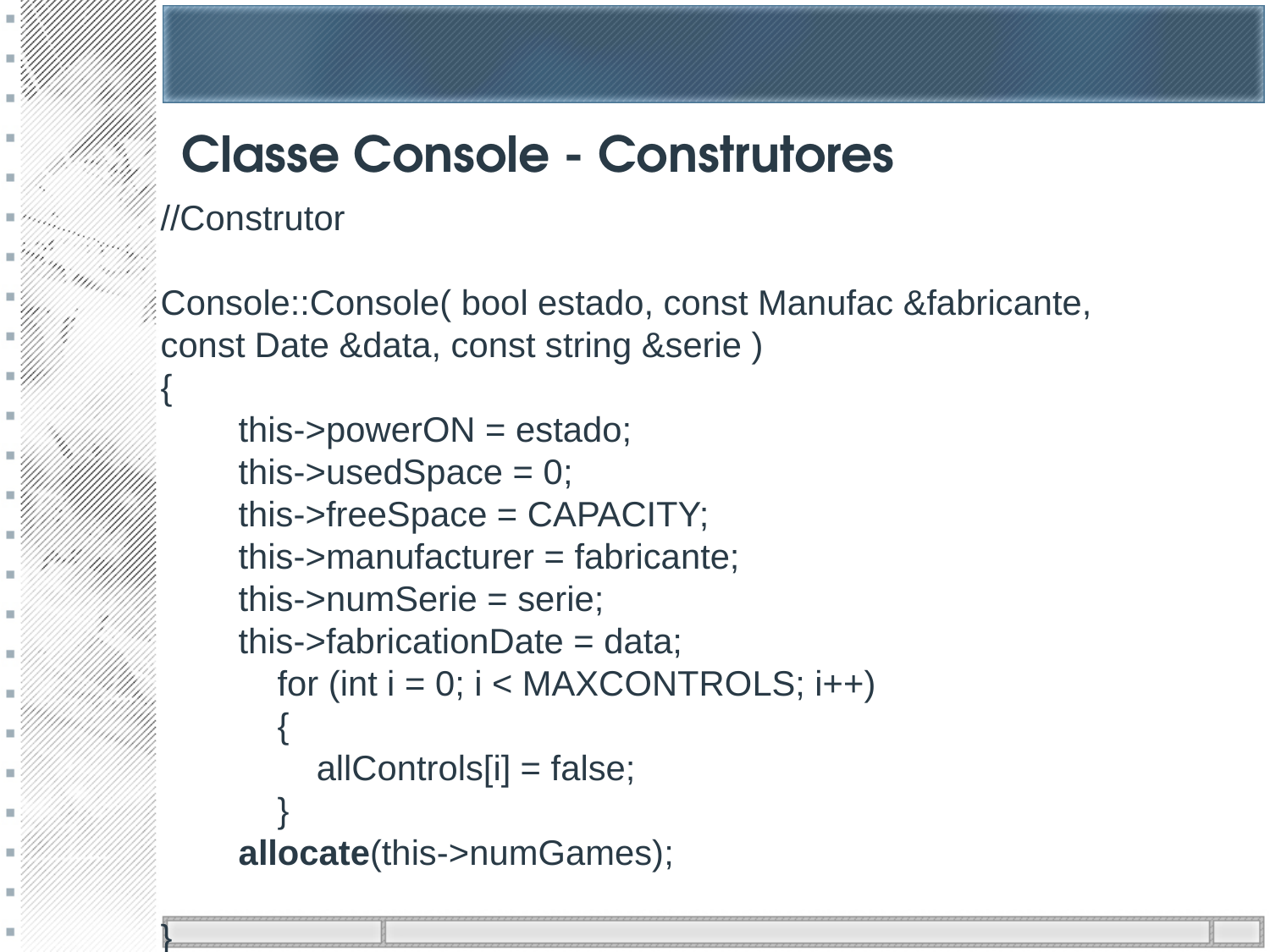

Classe Console - Construtores
//Construtor

Console::Console( bool estado, const Manufac &fabricante,  const Date &data, const string &serie )
{
        this->powerON = estado;
        this->usedSpace = 0;
        this->freeSpace = CAPACITY;
        this->manufacturer = fabricante;
        this->numSerie = serie;
        this->fabricationDate = data;
            for (int i = 0; i < MAXCONTROLS; i++)
            {
                allControls[i] = false;
            }
        allocate(this->numGames);

}